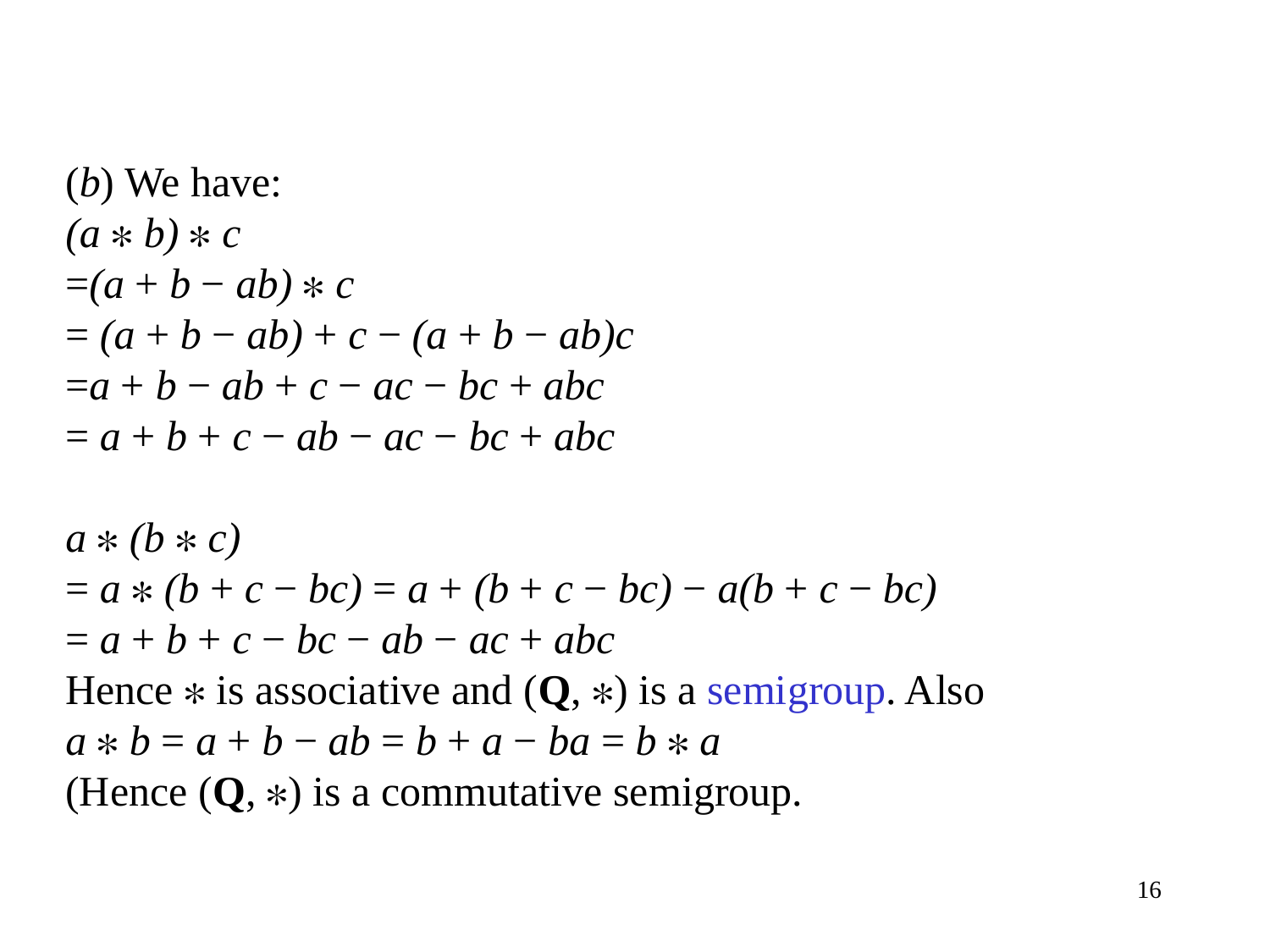

(b) We have:
(a ∗ b) ∗ c
=(a + b − ab) ∗ c
= (a + b − ab) + c − (a + b − ab)c
=a + b − ab + c − ac − bc + abc
= a + b + c − ab − ac − bc + abc

a ∗ (b ∗ c)
= a ∗ (b + c − bc) = a + (b + c − bc) − a(b + c − bc)
= a + b + c − bc − ab − ac + abc
Hence ∗ is associative and (Q, ∗) is a semigroup. Also
a ∗ b = a + b − ab = b + a − ba = b ∗ a
(Hence (Q, ∗) is a commutative semigroup.
16